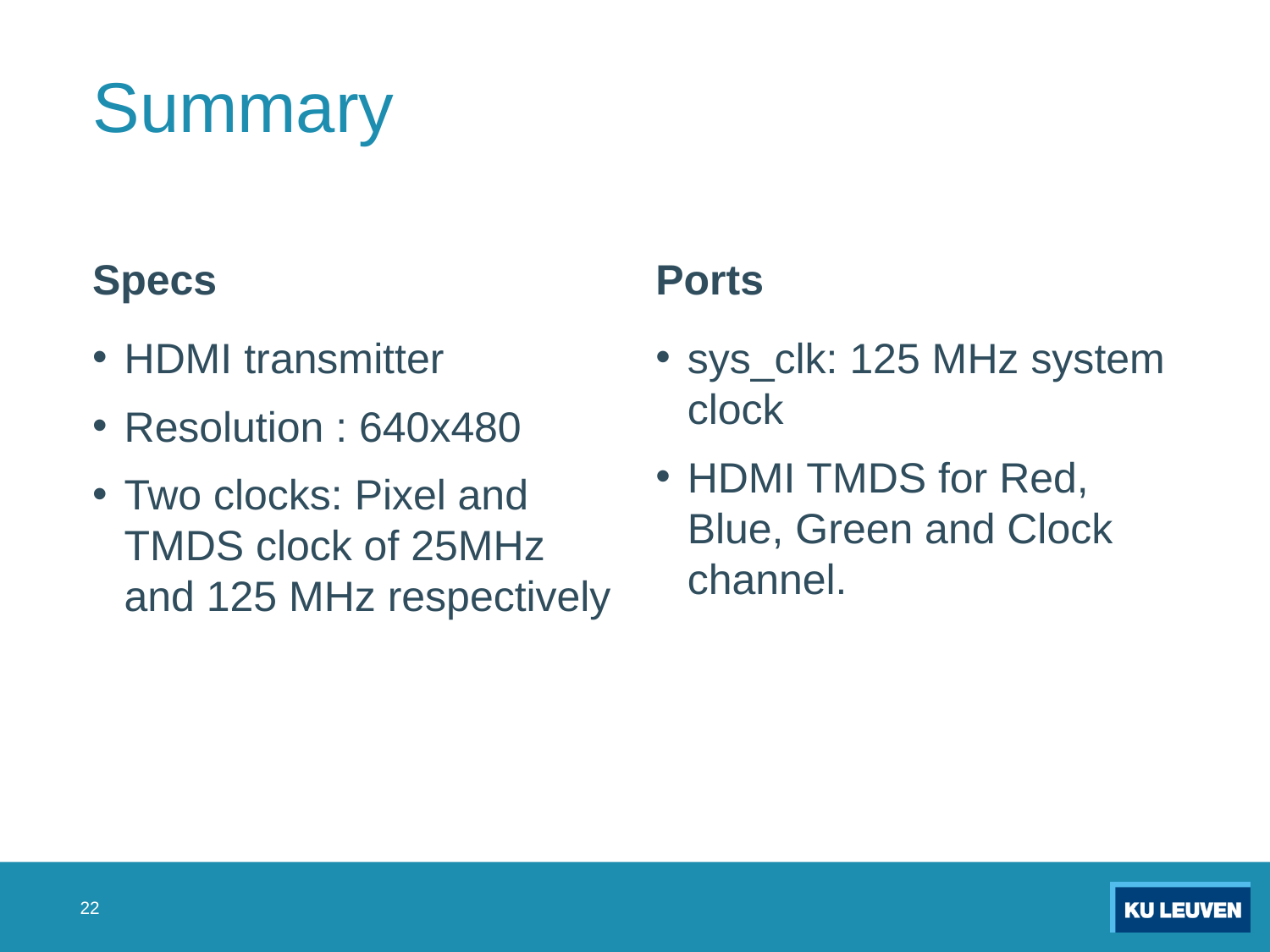

# Summary
Specs
Ports
HDMI transmitter
Resolution : 640x480
Two clocks: Pixel and TMDS clock of 25MHz and 125 MHz respectively

sys_clk: 125 MHz system clock
HDMI TMDS for Red, Blue, Green and Clock channel.
22